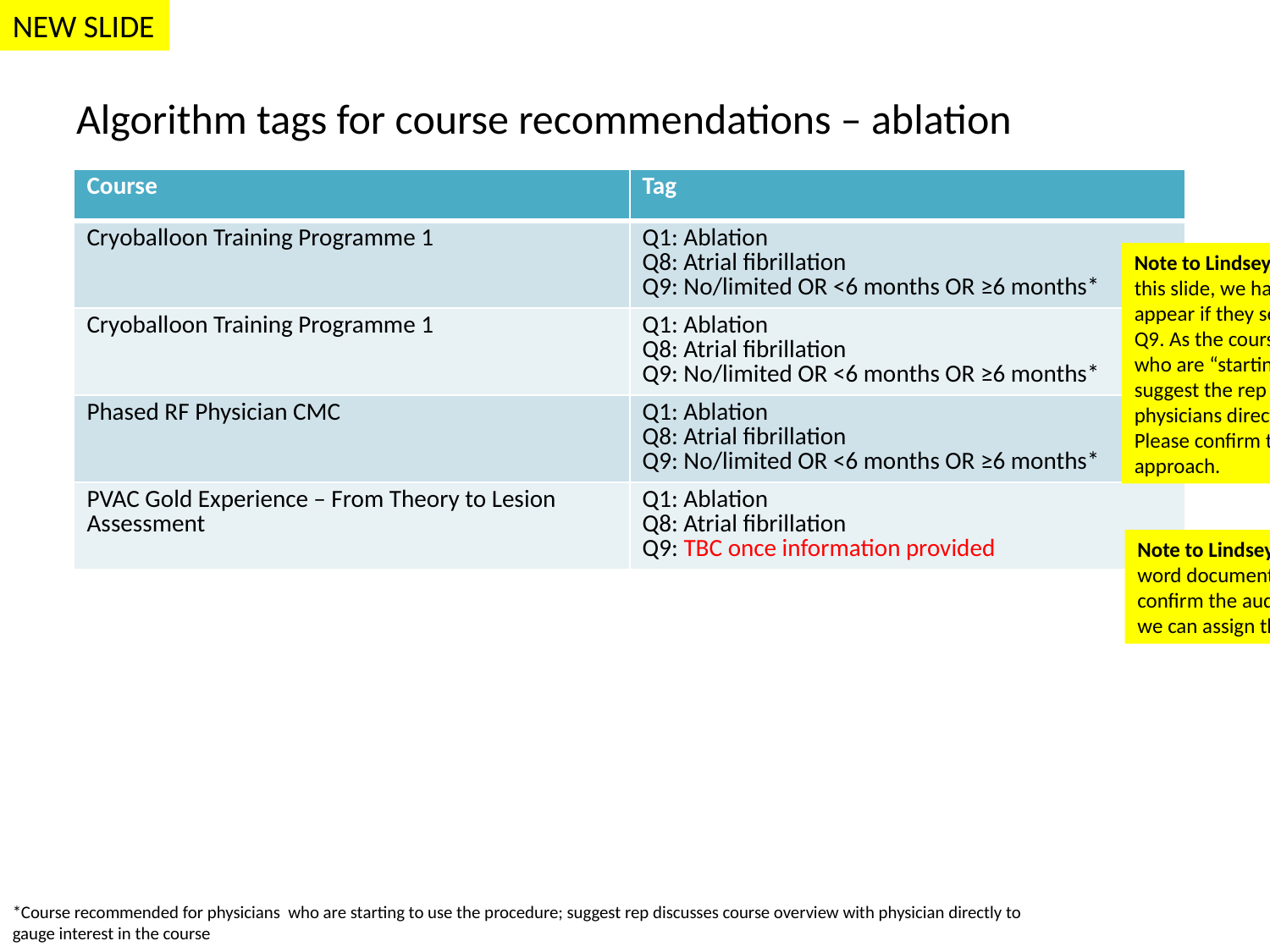

NEW SLIDE
# Algorithm tags for course recommendations – ablation
| Course | Tag |
| --- | --- |
| Cryoballoon Training Programme 1 | Q1: Ablation Q8: Atrial fibrillation Q9: No/limited OR <6 months OR ≥6 months\* |
| Cryoballoon Training Programme 1 | Q1: Ablation Q8: Atrial fibrillation Q9: No/limited OR <6 months OR ≥6 months\* |
| Phased RF Physician CMC | Q1: Ablation Q8: Atrial fibrillation Q9: No/limited OR <6 months OR ≥6 months\* |
| PVAC Gold Experience – From Theory to Lesion Assessment | Q1: Ablation Q8: Atrial fibrillation Q9: TBC once information provided |
Note to Lindsey: for the first three courses listed on this slide, we have indicated that the course will appear if they select any of the available options in Q9. As the courses are recommended for physicians who are “starting to use” the different procedures, we suggest the rep discusses the course overview with physicians directly to gauge interest in the course. Please confirm that you are agreeable with this approach.
Note to Lindsey: as per our comments on p21 of the word document of course information, please can you confirm the audience details for the PVAC course so we can assign the correct algorithm tags
*Course recommended for physicians  who are starting to use the procedure; suggest rep discusses course overview with physician directly to gauge interest in the course